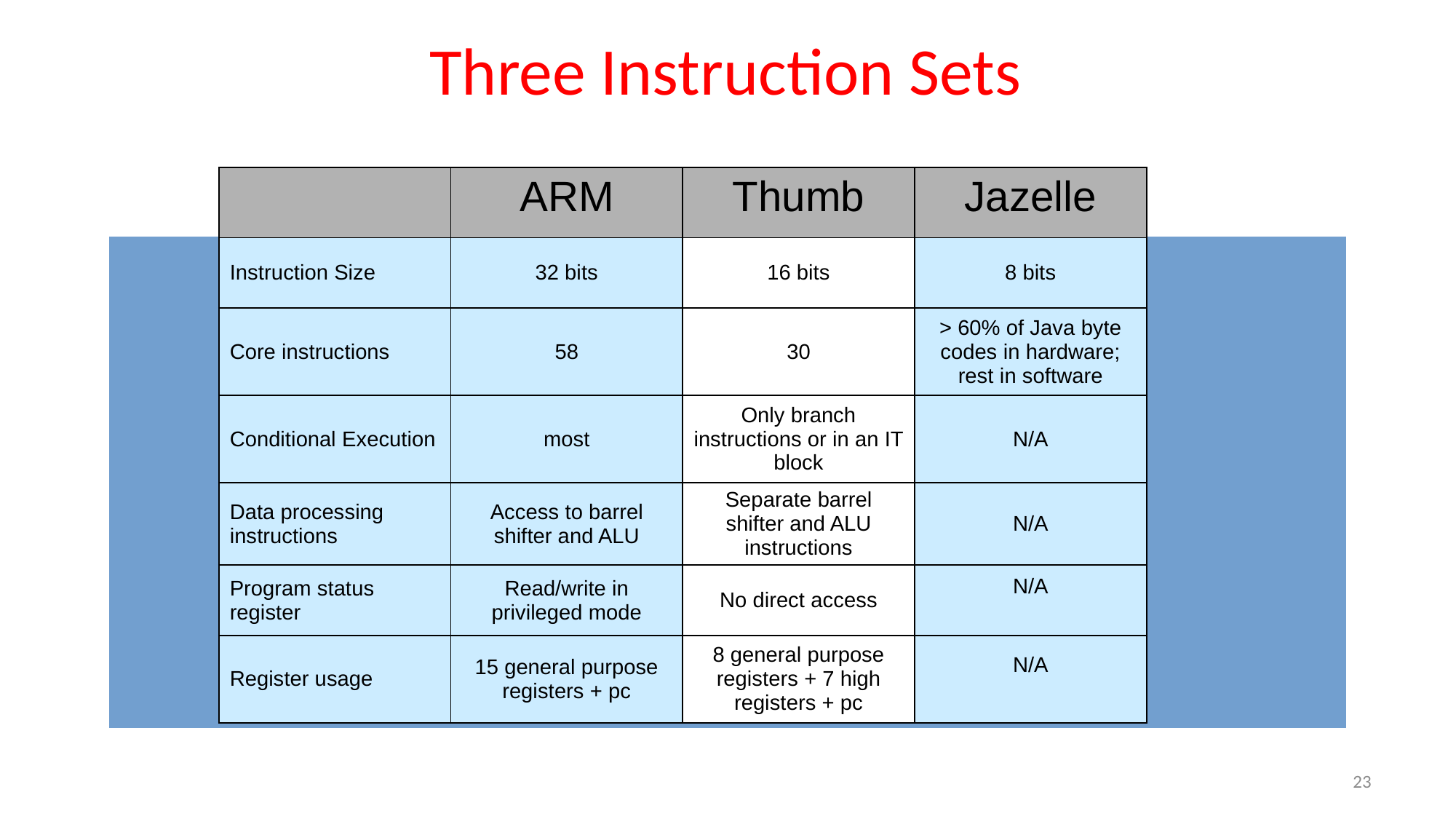

# Three Instruction Sets
|  | ARM | Thumb | Jazelle |
| --- | --- | --- | --- |
| Instruction Size | 32 bits | 16 bits | 8 bits |
| Core instructions | 58 | 30 | > 60% of Java byte codes in hardware; rest in software |
| Conditional Execution | most | Only branch instructions or in an IT block | N/A |
| Data processing instructions | Access to barrel shifter and ALU | Separate barrel shifter and ALU instructions | N/A |
| Program status register | Read/write in privileged mode | No direct access | N/A |
| Register usage | 15 general purpose registers + pc | 8 general purpose registers + 7 high registers + pc | N/A |

* LM3S811 (a Cortex M3 variation) uses the Thumb2 set
23